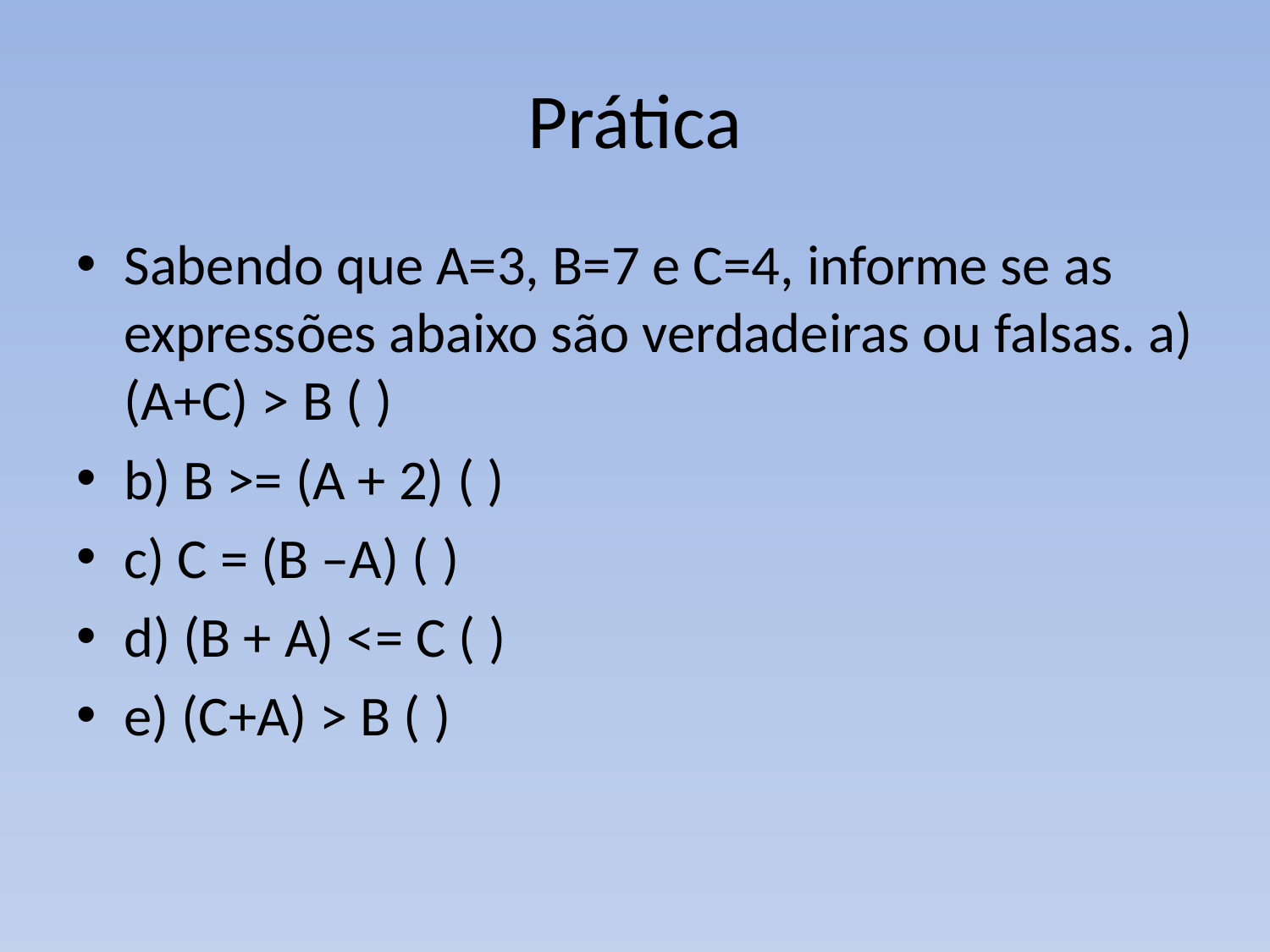

# Prática
Sabendo que A=3, B=7 e C=4, informe se as expressões abaixo são verdadeiras ou falsas. a) (A+C) > B ( )
b) B >= (A + 2) ( )
c) C = (B –A) ( )
d) (B + A) <= C ( )
e) (C+A) > B ( )